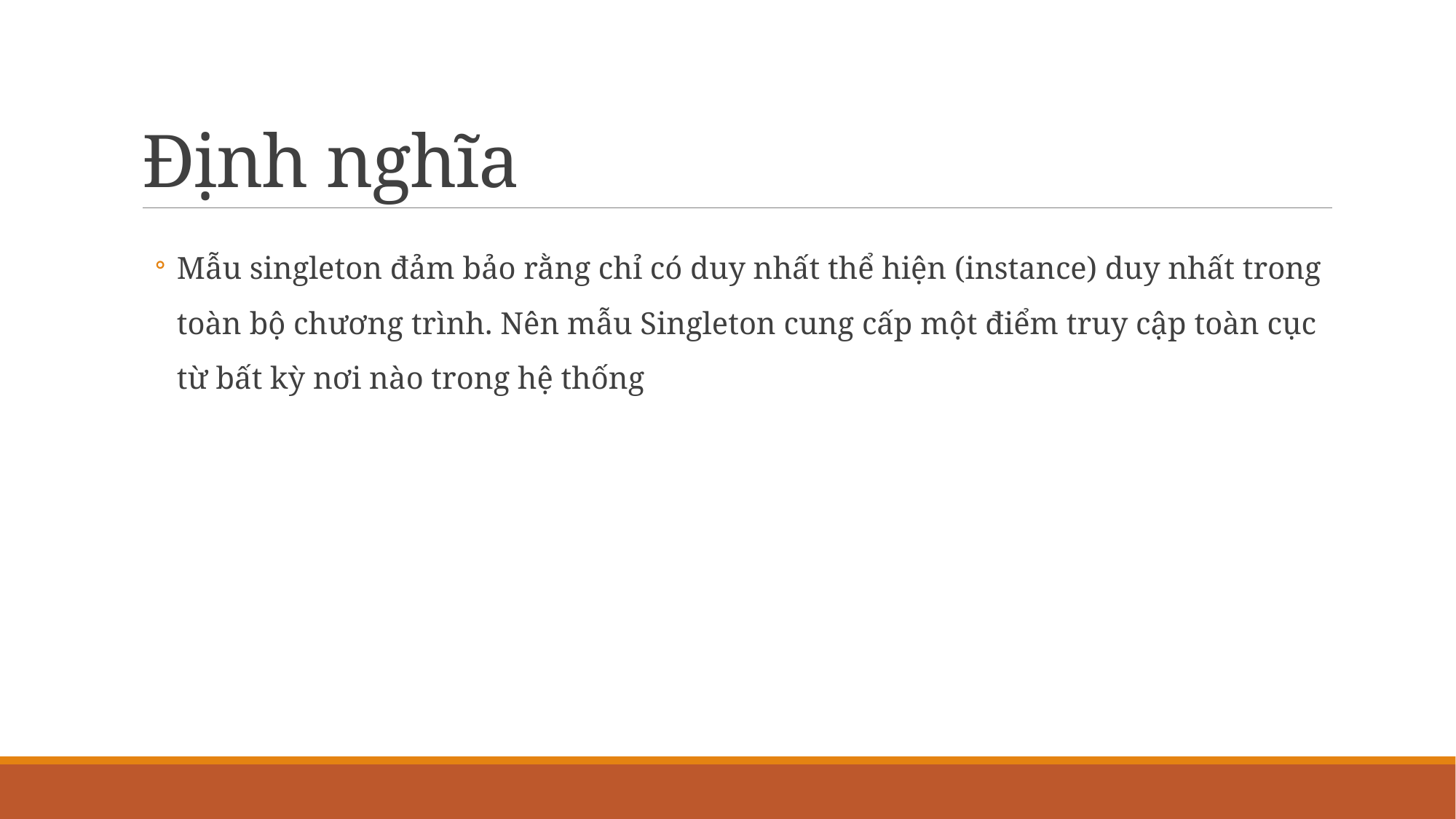

# Định nghĩa
Mẫu singleton đảm bảo rằng chỉ có duy nhất thể hiện (instance) duy nhất trong toàn bộ chương trình. Nên mẫu Singleton cung cấp một điểm truy cập toàn cục từ bất kỳ nơi nào trong hệ thống